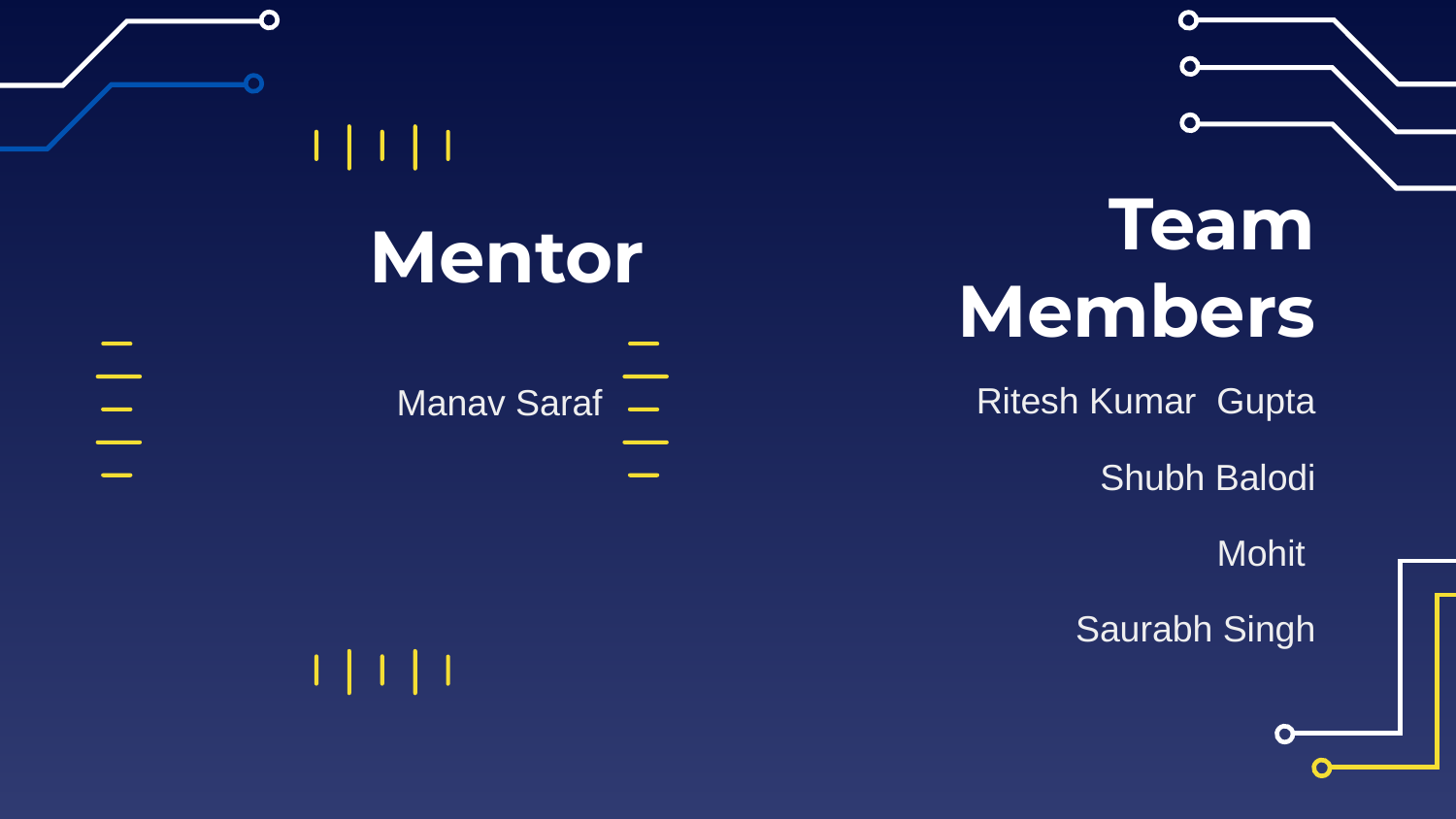

Mentor
# Team Members

Manav Saraf

Ritesh Kumar  Gupta
Shubh Balodi
Mohit
Saurabh Singh